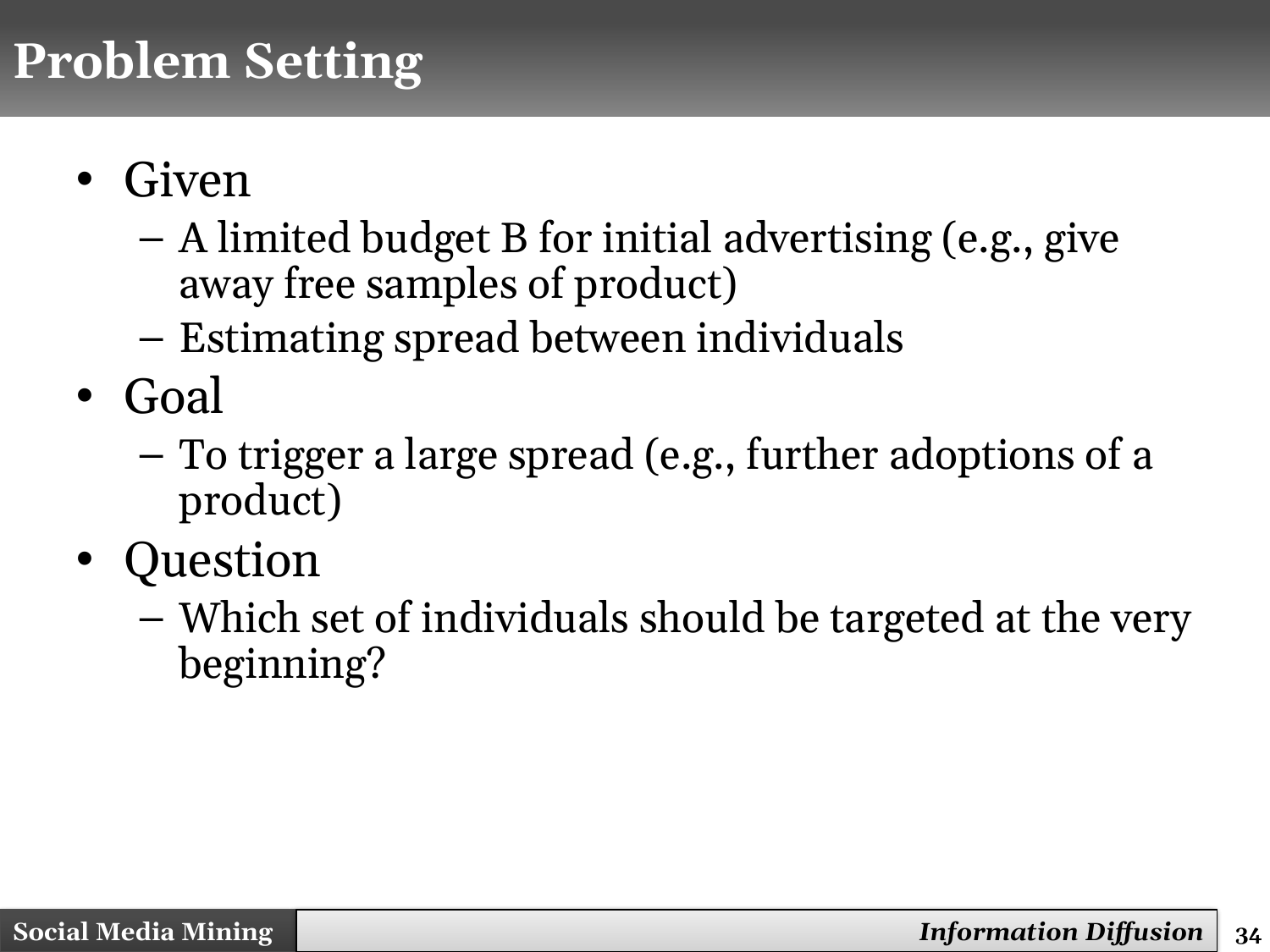

# Problem Setting
Given
A limited budget B for initial advertising (e.g., give away free samples of product)
Estimating spread between individuals
Goal
To trigger a large spread (e.g., further adoptions of a product)
Question
Which set of individuals should be targeted at the very beginning?